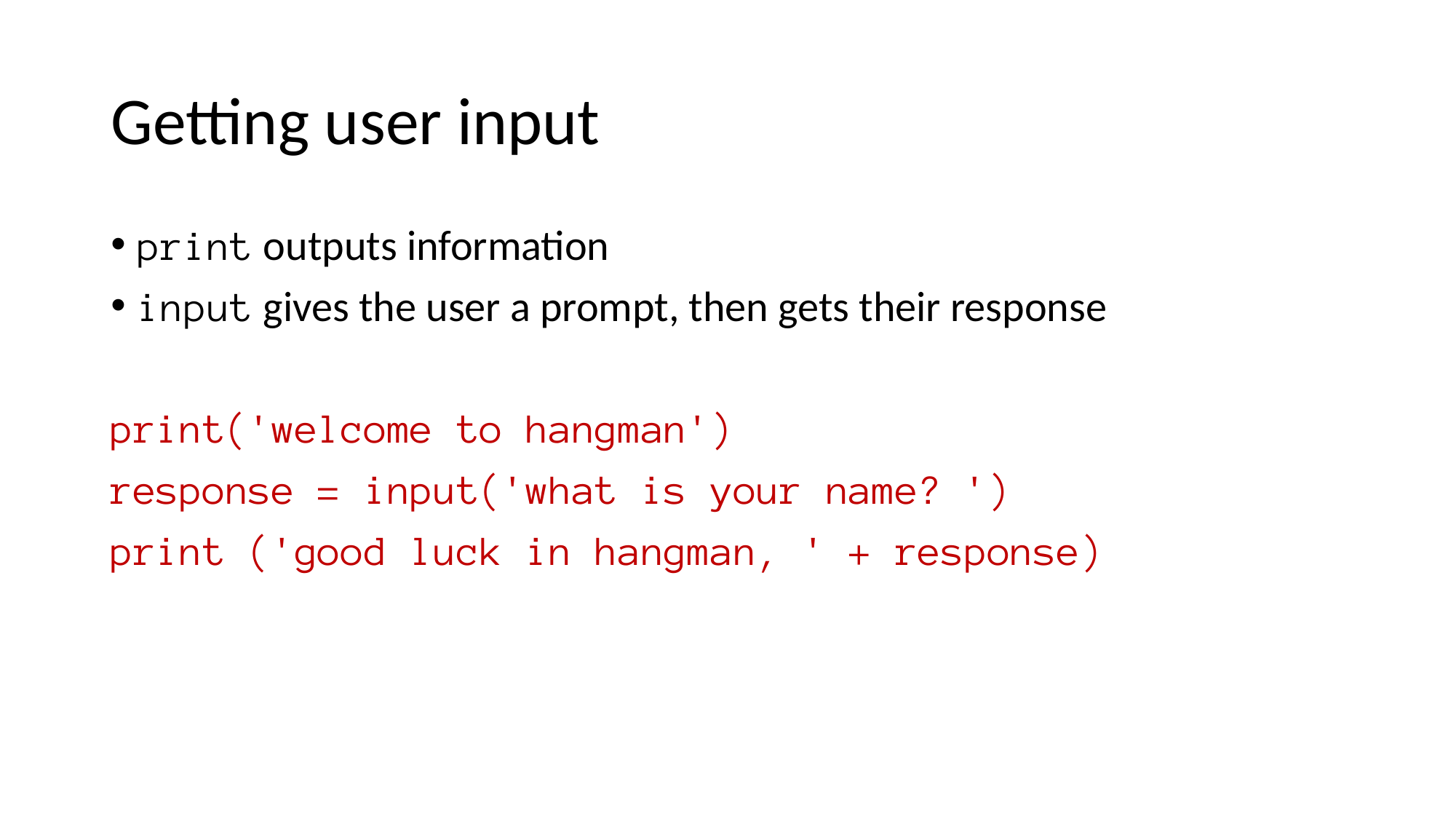

# Getting user input
print outputs information
input gives the user a prompt, then gets their response

print('welcome to hangman')
response = input('what is your name? ')
print ('good luck in hangman, ' + response)